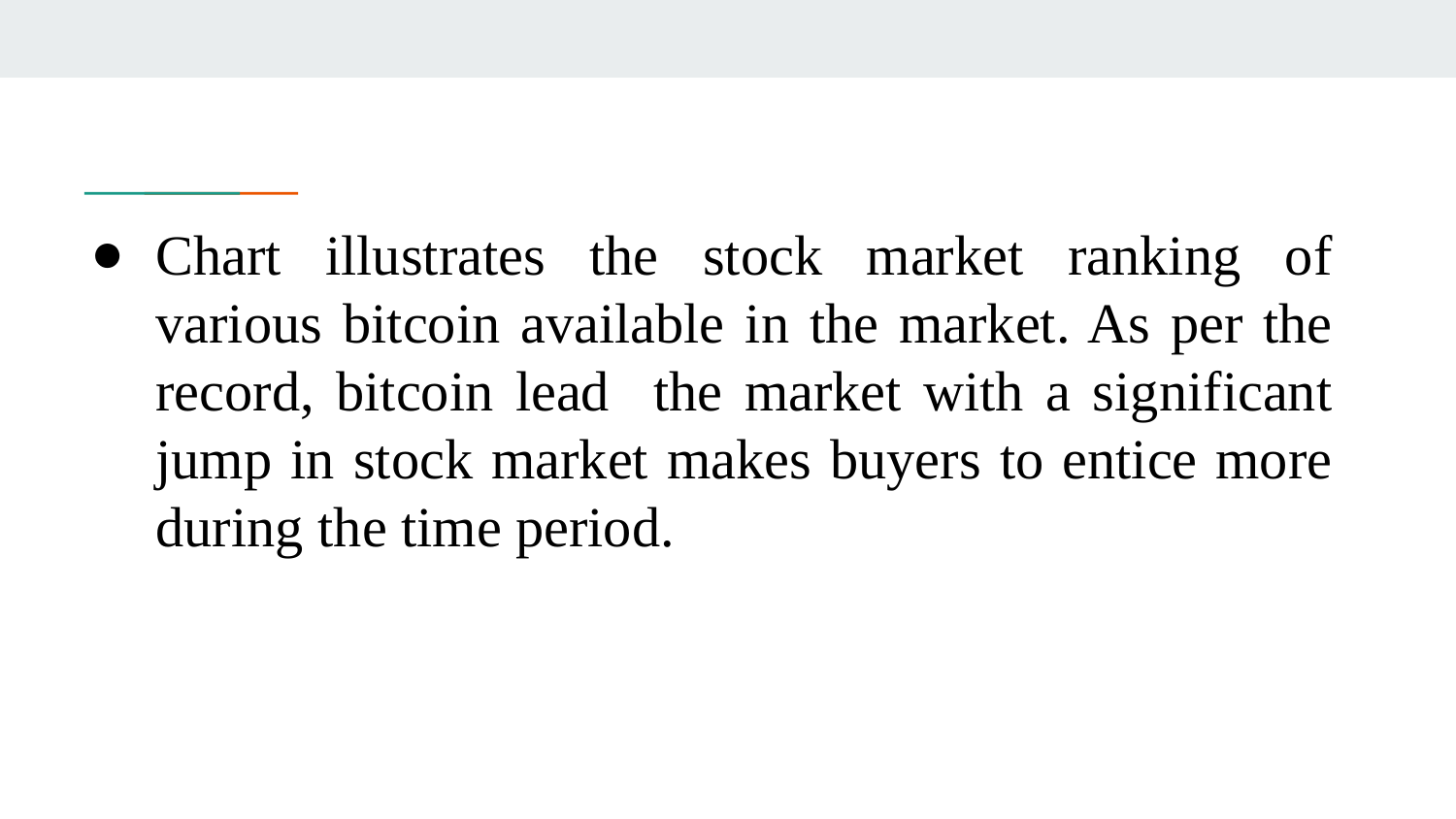

Chart illustrates the stock market ranking of various bitcoin available in the market. As per the record, bitcoin lead  the market with a significant jump in stock market makes buyers to entice more during the time period.